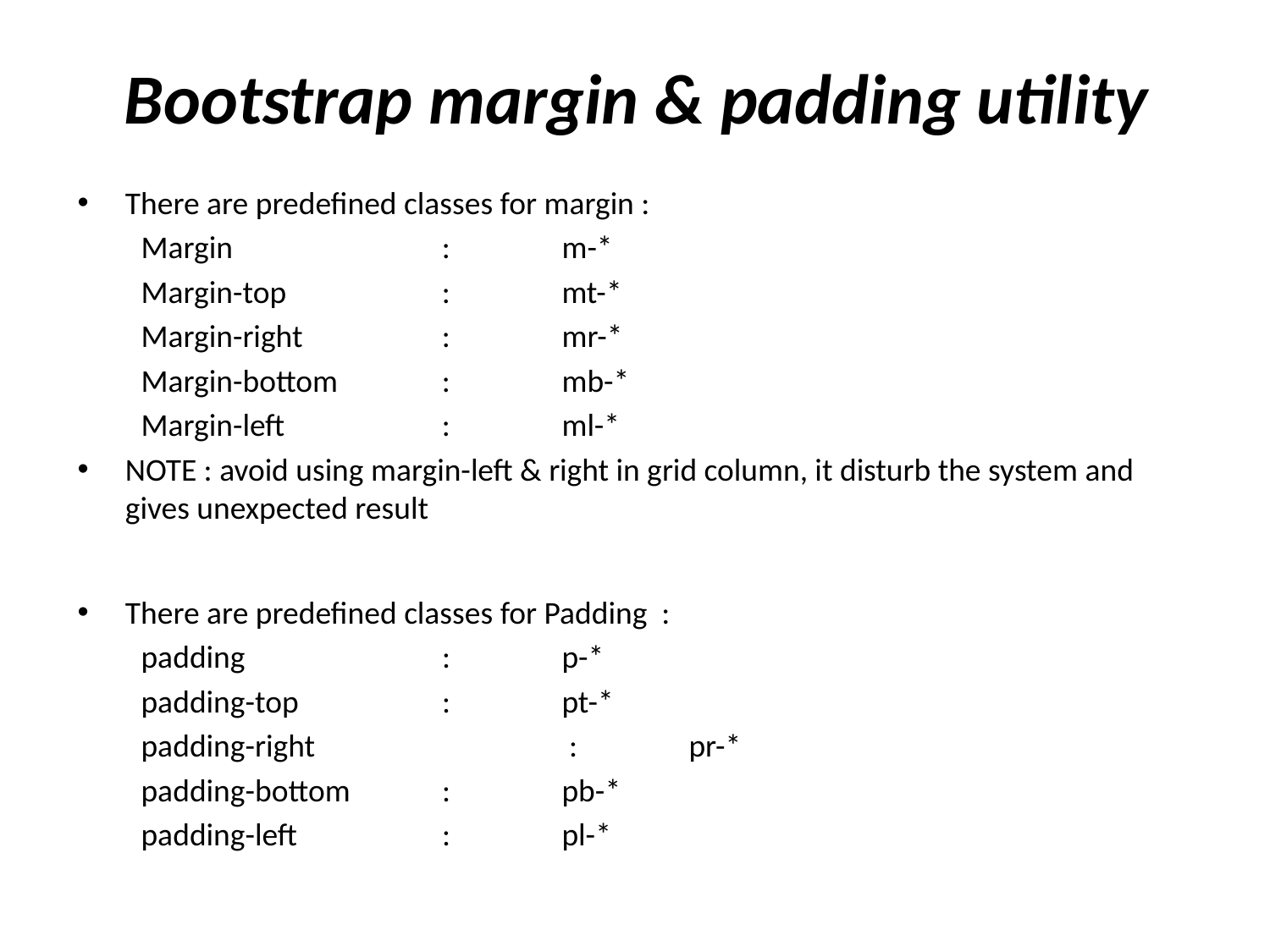

# Bootstrap margin & padding utility
There are predefined classes for margin :
Margin		 :	m-*
Margin-top		 :	mt-*
Margin-right		 :	mr-*
Margin-bottom	 :	mb-*
Margin-left		 :	ml-*
NOTE : avoid using margin-left & right in grid column, it disturb the system and gives unexpected result
There are predefined classes for Padding  :
padding		 :	p-*
padding-top		 :	pt-*
padding-right		 :	pr-*
padding-bottom	 :	pb-*
padding-left		 :	pl-*